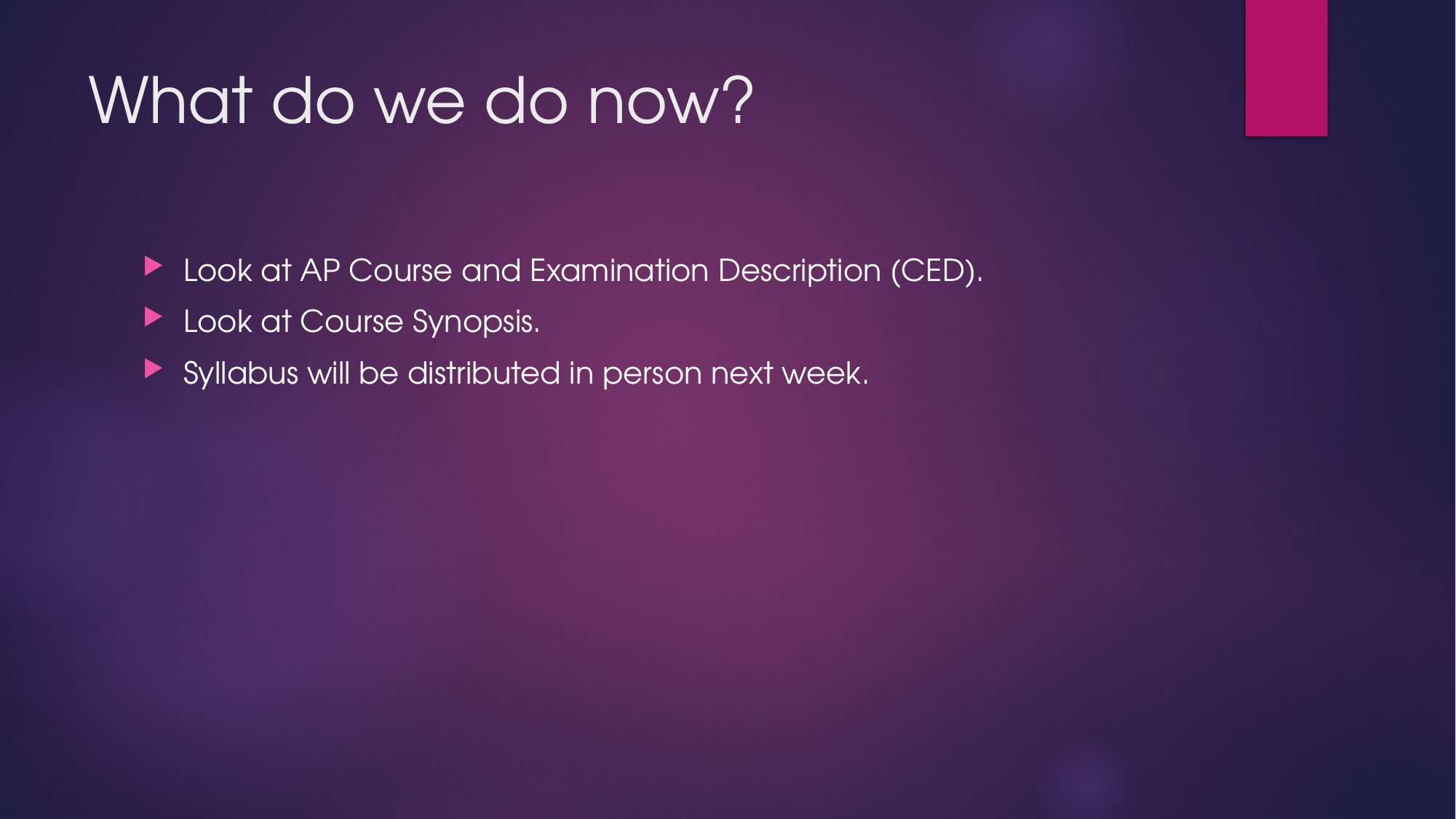

# What do we do now?
Look at AP Course and Examination Description (CED).
Look at Course Synopsis.
Syllabus will be distributed in person next week.